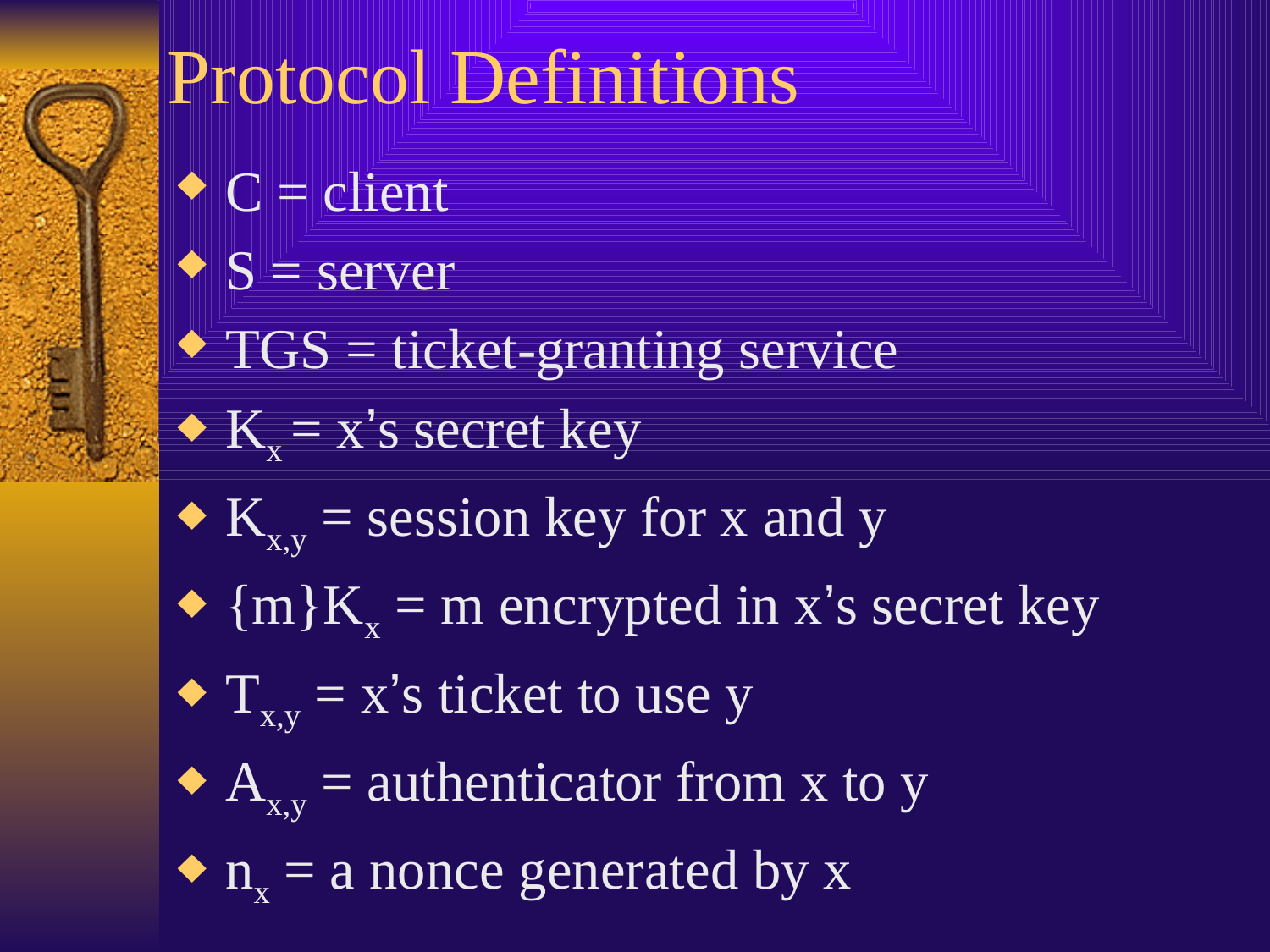

# Protocol Definitions
C = client
S = server
TGS = ticket-granting service
Kx = x’s secret key
Kx,y = session key for x and y
{m}Kx = m encrypted in x’s secret key
Tx,y = x’s ticket to use y
Ax,y = authenticator from x to y
nx = a nonce generated by x